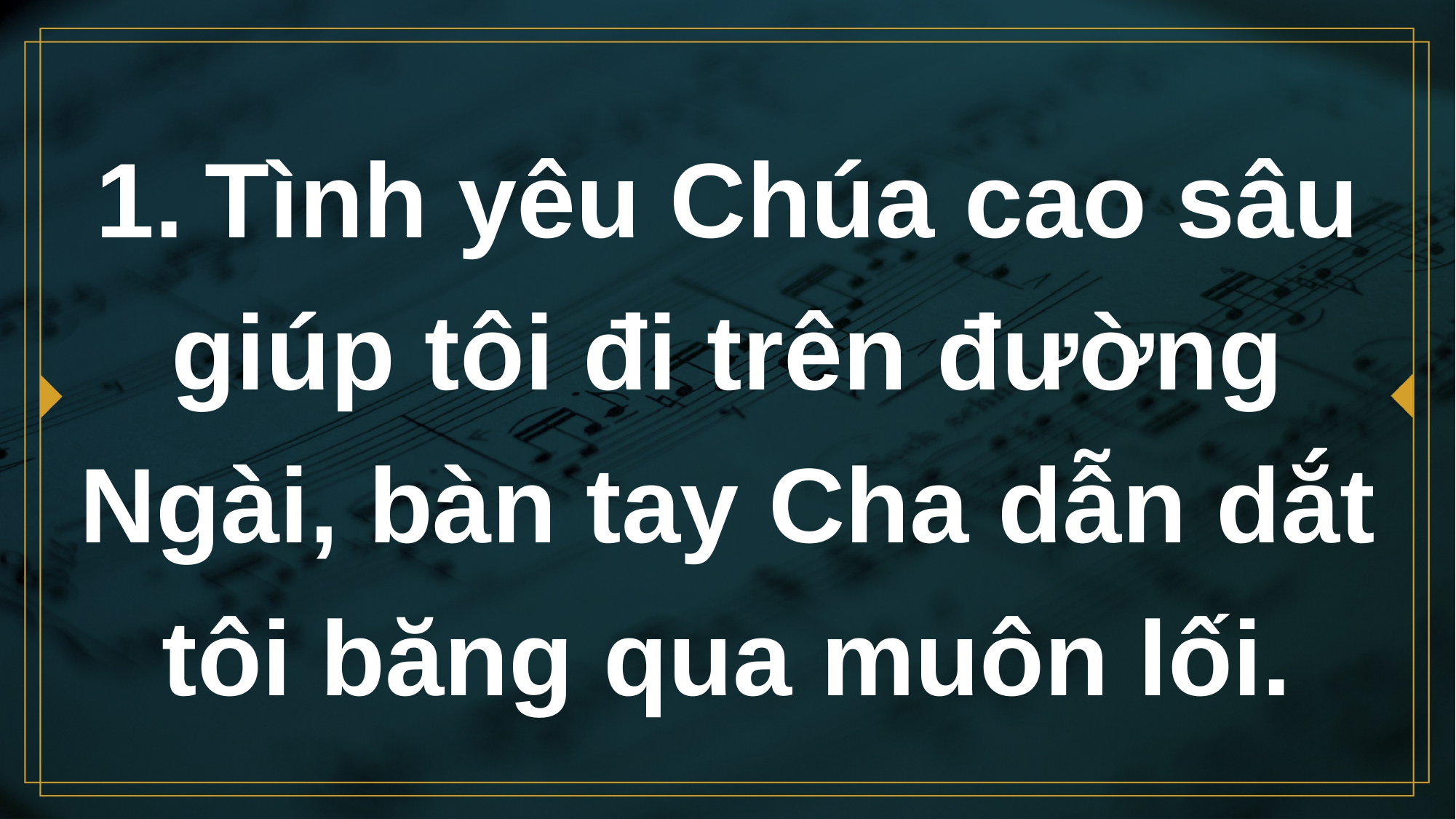

# 1.	Tình yêu Chúa cao sâu giúp tôi đi trên đường Ngài, bàn tay Cha dẫn dắt tôi băng qua muôn lối.